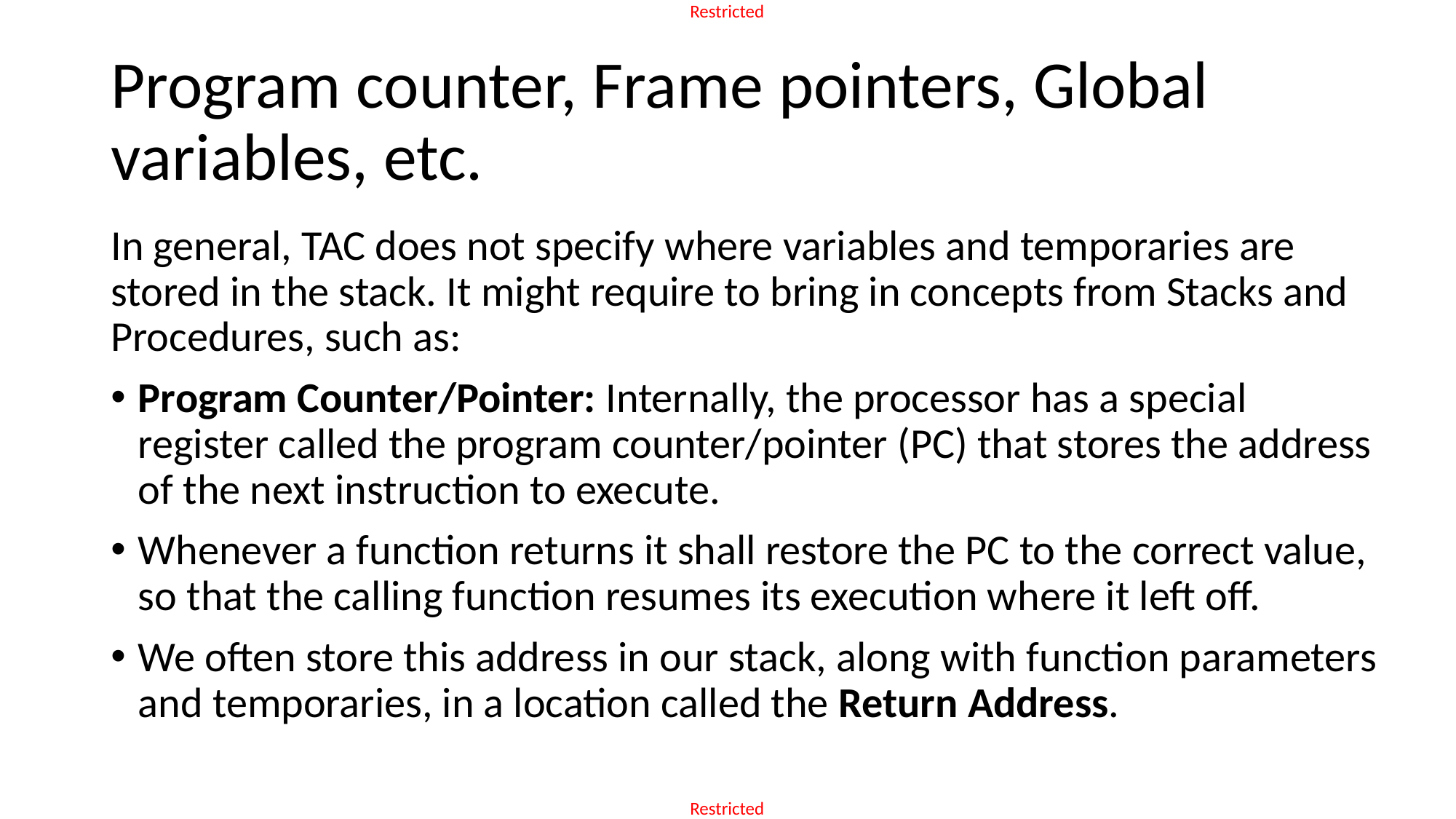

# Program counter, Frame pointers, Global variables, etc.
In general, TAC does not specify where variables and temporaries are stored in the stack. It might require to bring in concepts from Stacks and Procedures, such as:
Program Counter/Pointer: Internally, the processor has a special register called the program counter/pointer (PC) that stores the address of the next instruction to execute.
Whenever a function returns it shall restore the PC to the correct value, so that the calling function resumes its execution where it left off.
We often store this address in our stack, along with function parameters and temporaries, in a location called the Return Address.